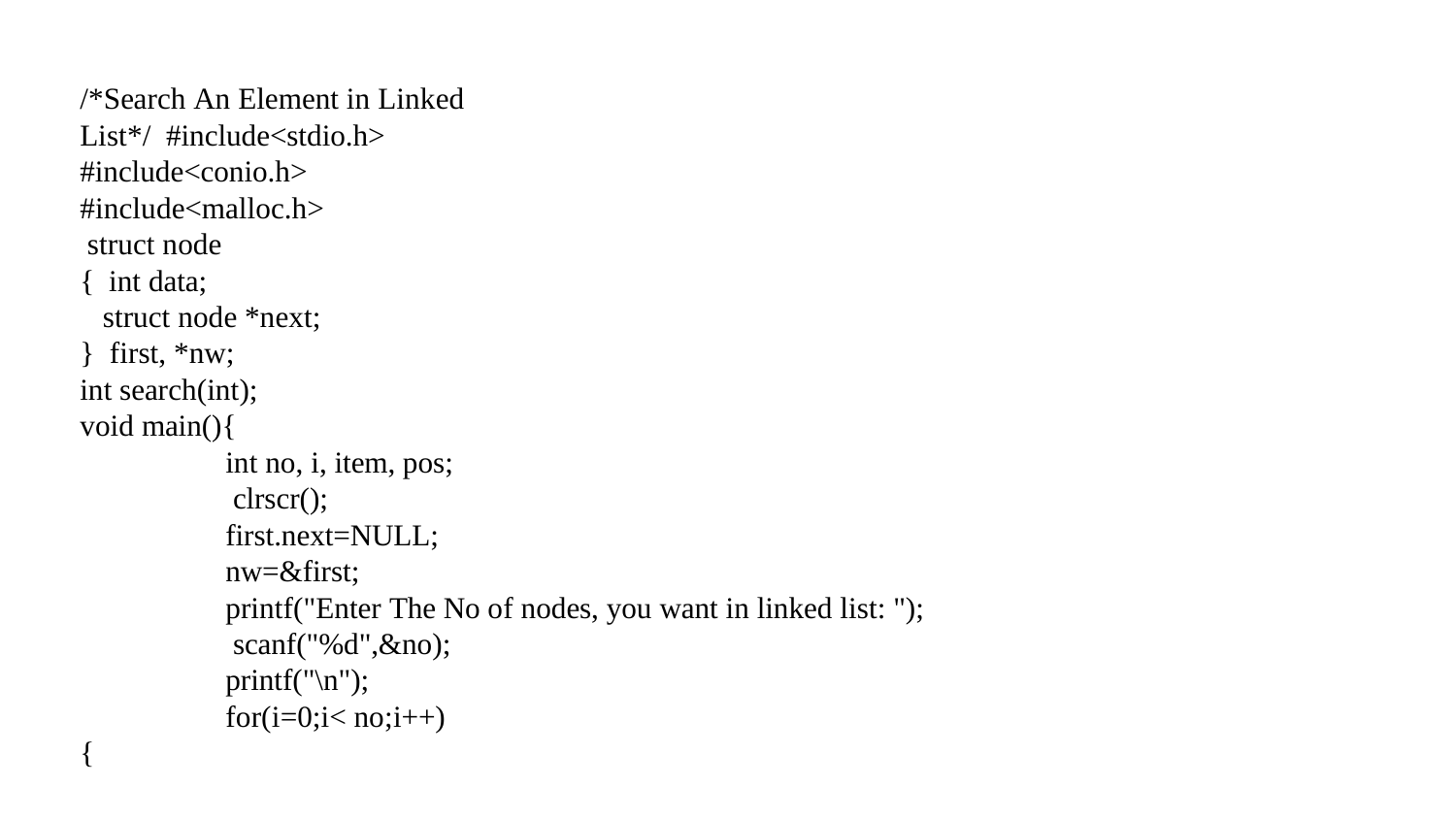

/*Search An Element in Linked List*/  #include<stdio.h>
#include<conio.h>  #include<malloc.h>  struct node
{ int data;
struct node *next;
} first, *nw;  int search(int);  void main(){
int no, i, item, pos;  clrscr();  first.next=NULL;  nw=&first;
printf("Enter The No of nodes, you want in linked list: ");  scanf("%d",&no);
printf("\n");  for(i=0;i< no;i++)
{